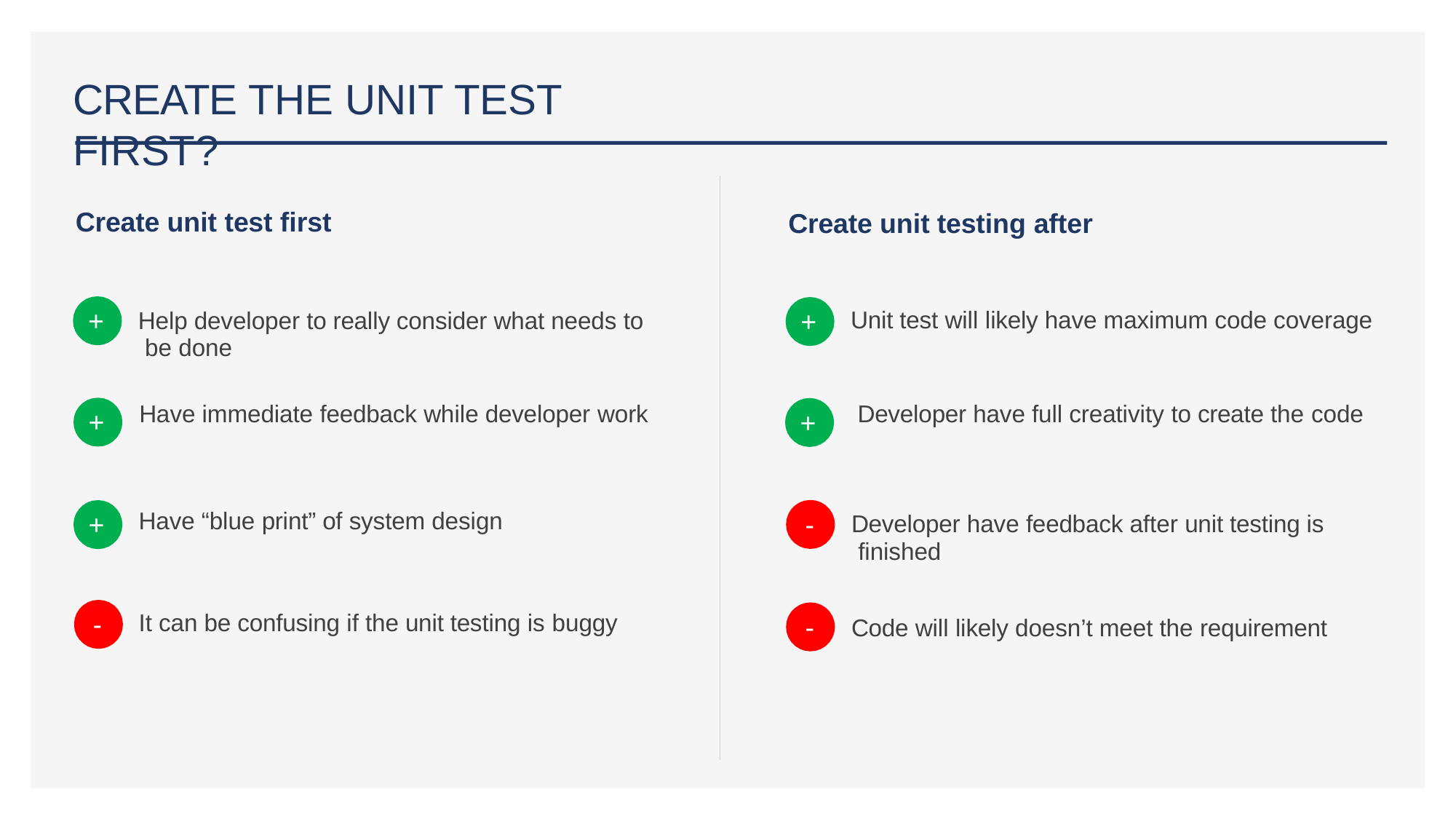

# CREATE THE UNIT TEST FIRST?

Create unit test first
Create unit testing after
Unit test will likely have maximum code coverage  Developer have full creativity to create the code

+
Help developer to really consider what needs to  be done
+
Have immediate feedback while developer work

+
+

Have “blue print” of system design
-
+
Developer have feedback after unit testing is  finished

Code will likely doesn’t meet the requirement

-
It can be confusing if the unit testing is buggy
-